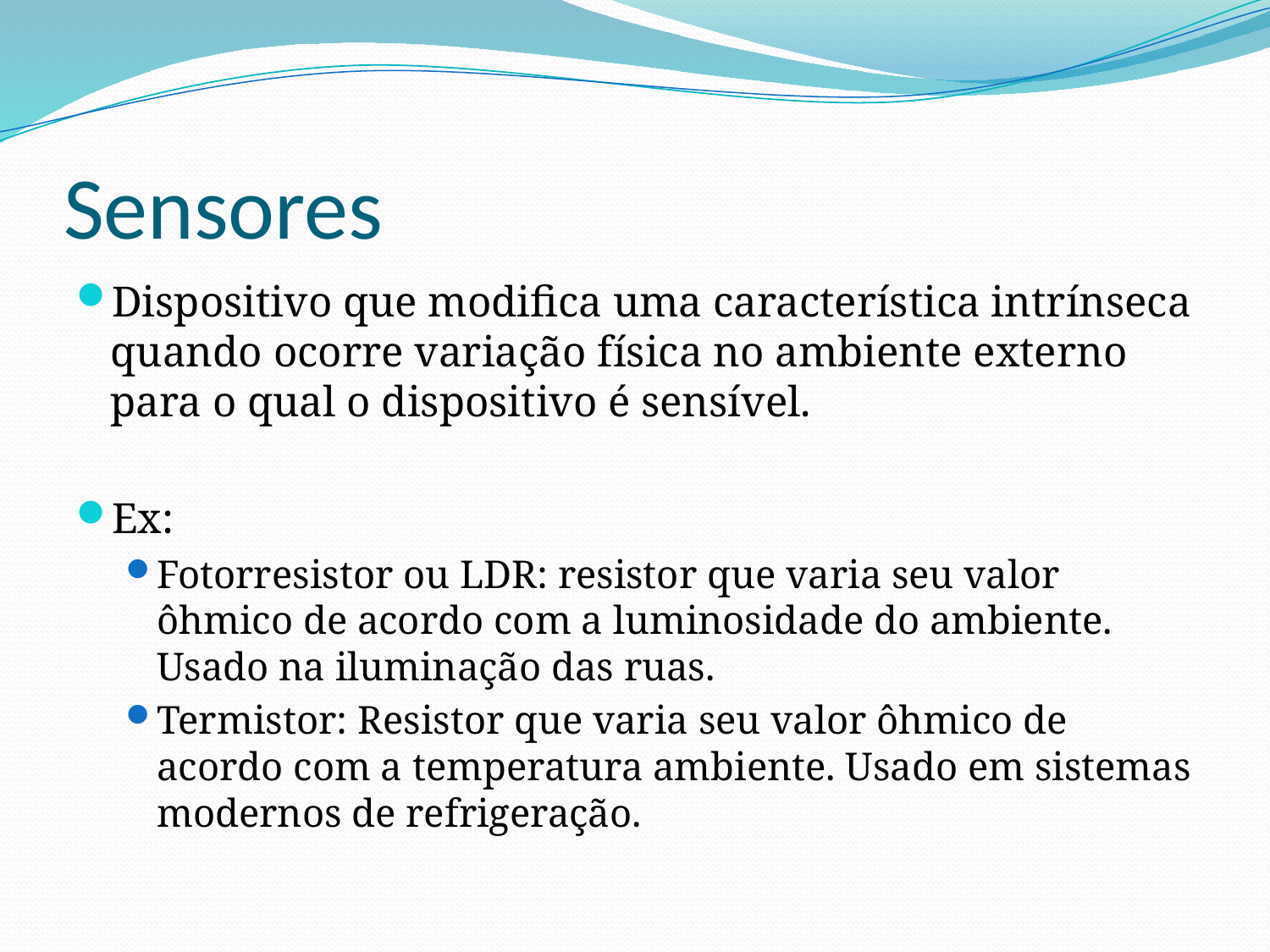

# Sensores
Dispositivo que modifica uma característica intrínseca quando ocorre variação física no ambiente externo para o qual o dispositivo é sensível.

Ex:
Fotorresistor ou LDR: resistor que varia seu valor ôhmico de acordo com a luminosidade do ambiente. Usado na iluminação das ruas.
Termistor: Resistor que varia seu valor ôhmico de acordo com a temperatura ambiente. Usado em sistemas modernos de refrigeração.